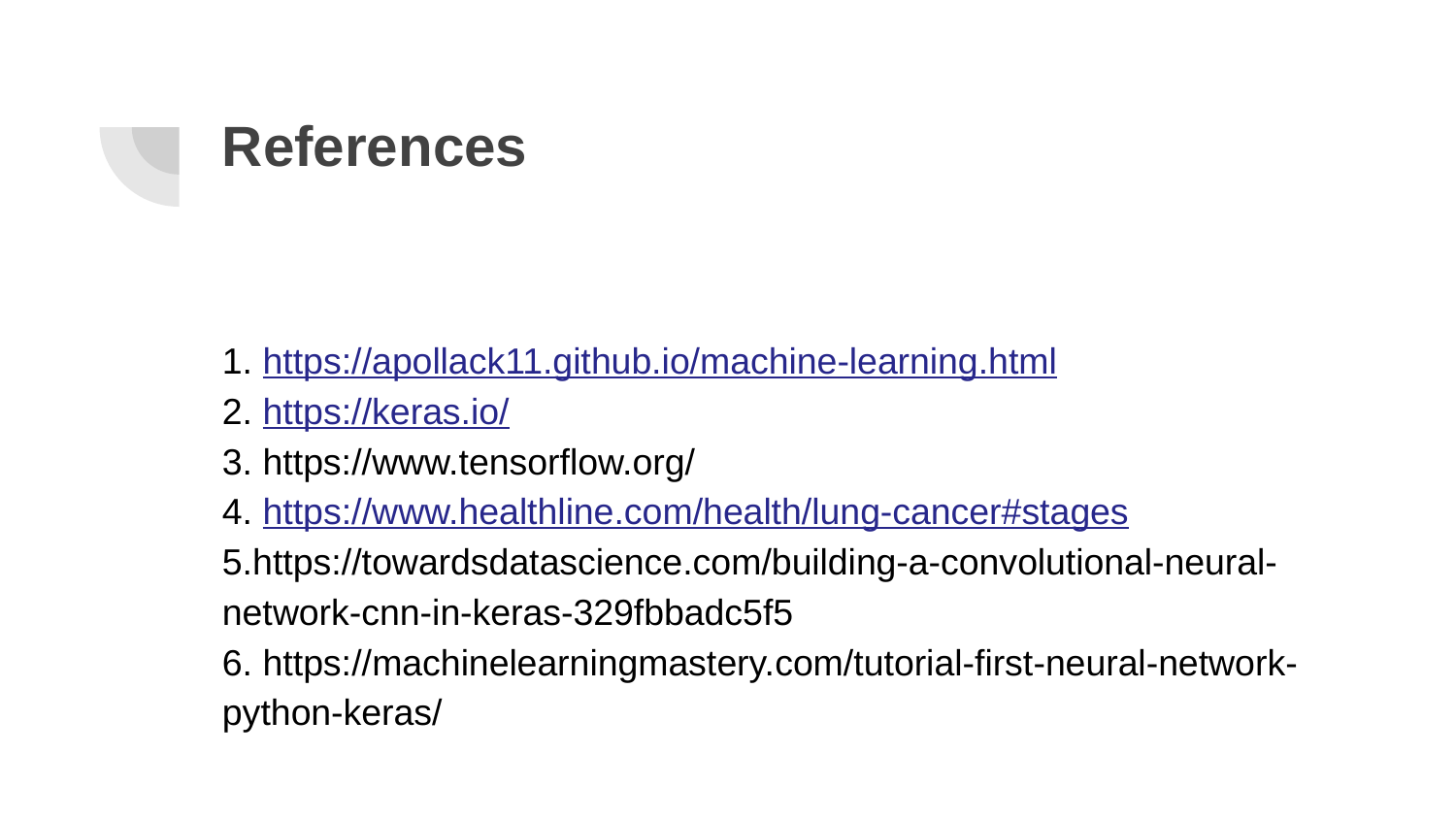

# References
1. https://apollack11.github.io/machine-learning.html
2. https://keras.io/
3. https://www.tensorflow.org/
4. https://www.healthline.com/health/lung-cancer#stages
5.https://towardsdatascience.com/building-a-convolutional-neural-network-cnn-in-keras-329fbbadc5f5
6. https://machinelearningmastery.com/tutorial-first-neural-network-python-keras/